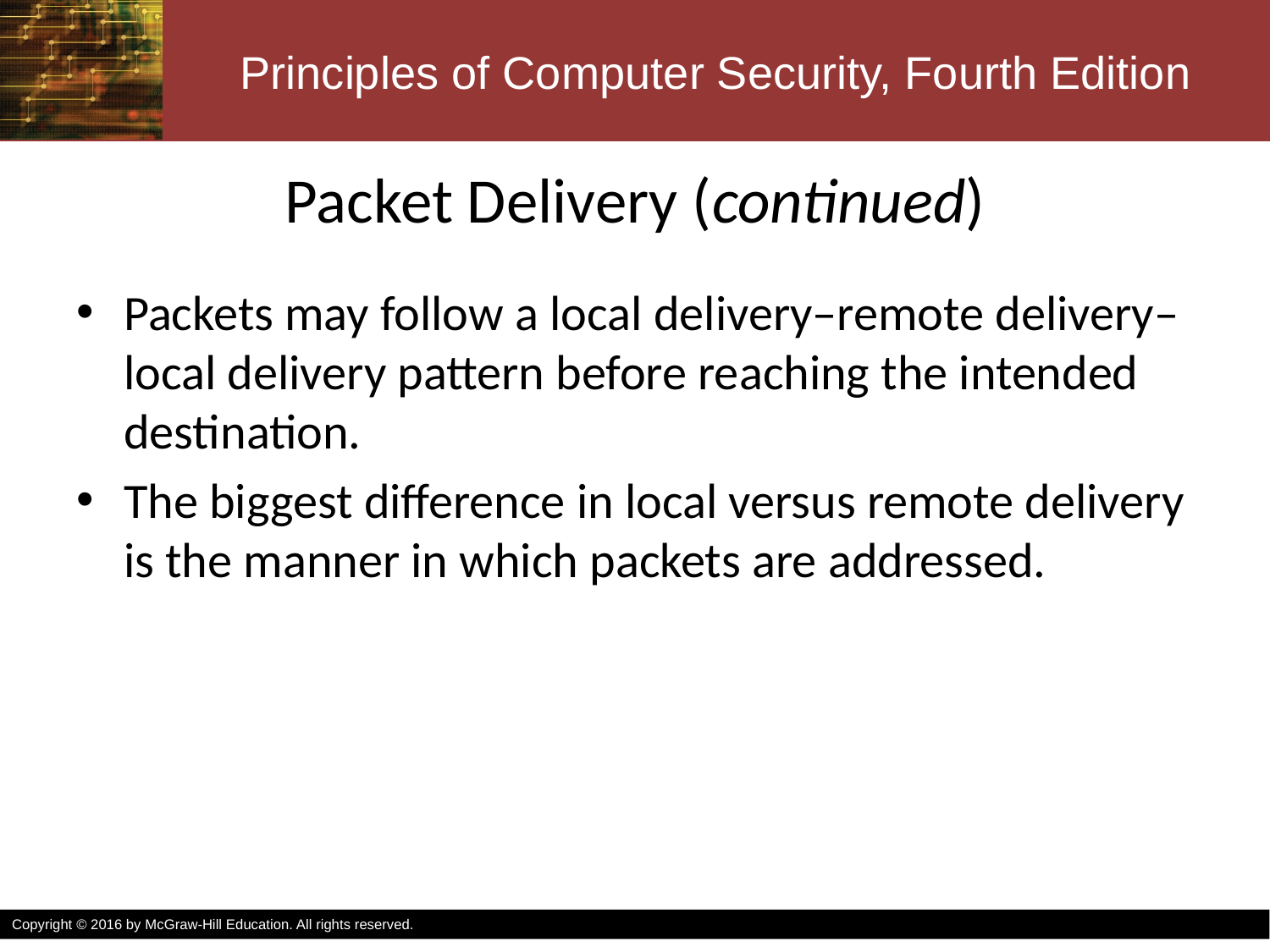

# Packet Delivery (continued)
Packets may follow a local delivery–remote delivery–local delivery pattern before reaching the intended destination.
The biggest difference in local versus remote delivery is the manner in which packets are addressed.